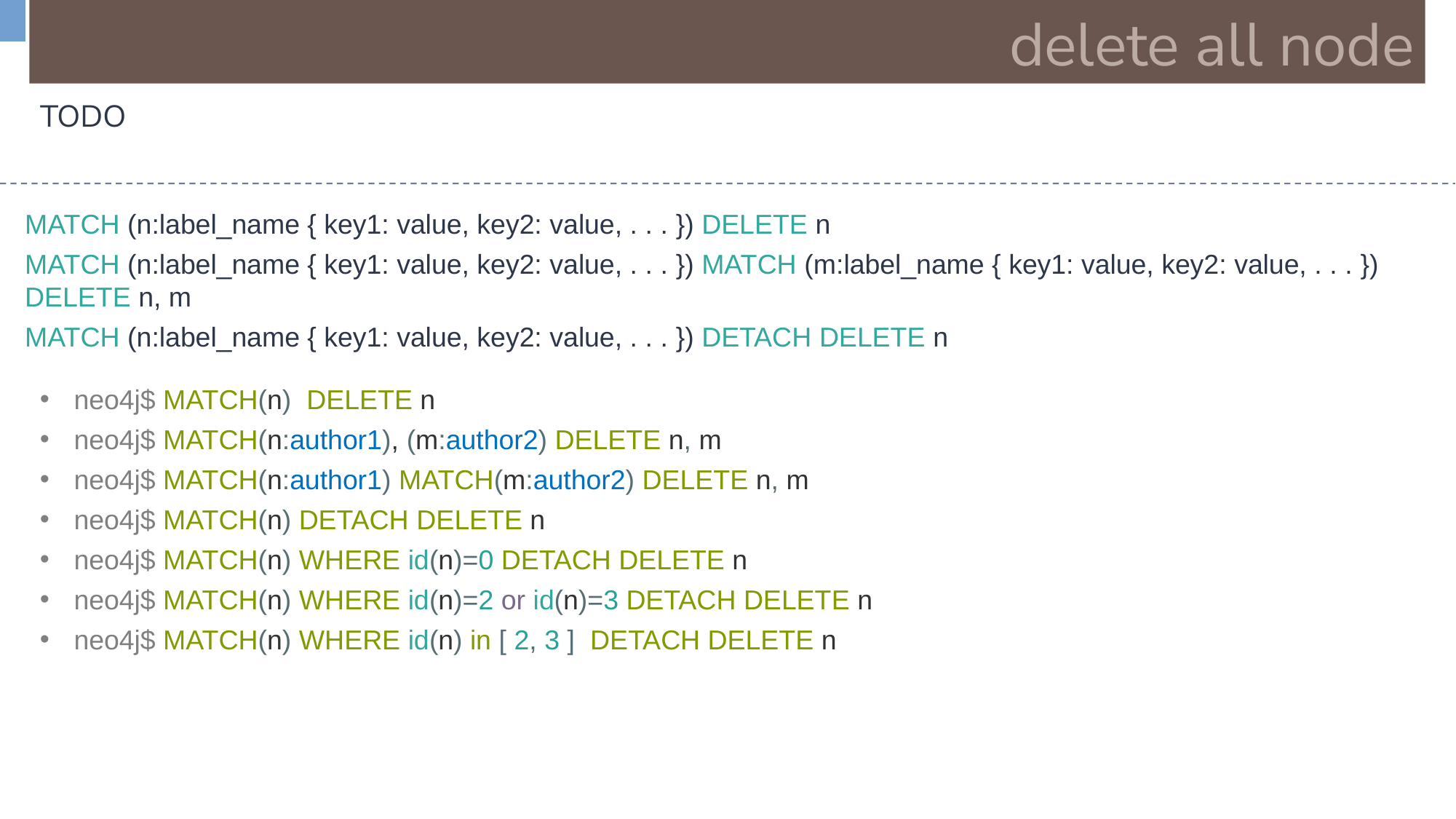

delete all node
TODO

MATCH (n:label_name { key1: value, key2: value, . . . }) DELETE n

MATCH (n:label_name { key1: value, key2: value, . . . }) MATCH (m:label_name { key1: value, key2: value, . . . }) DELETE n, m

MATCH (n:label_name { key1: value, key2: value, . . . }) DETACH DELETE n
neo4j$ MATCH(n)  DELETE n

neo4j$ MATCH(n:author1), (m:author2) DELETE n, m

neo4j$ MATCH(n:author1) MATCH(m:author2) DELETE n, m

neo4j$ MATCH(n) DETACH DELETE n

neo4j$ MATCH(n) WHERE id(n)=0 DETACH DELETE n

neo4j$ MATCH(n) WHERE id(n)=2 or id(n)=3 DETACH DELETE n

neo4j$ MATCH(n) WHERE id(n) in [ 2, 3 ]  DETACH DELETE n